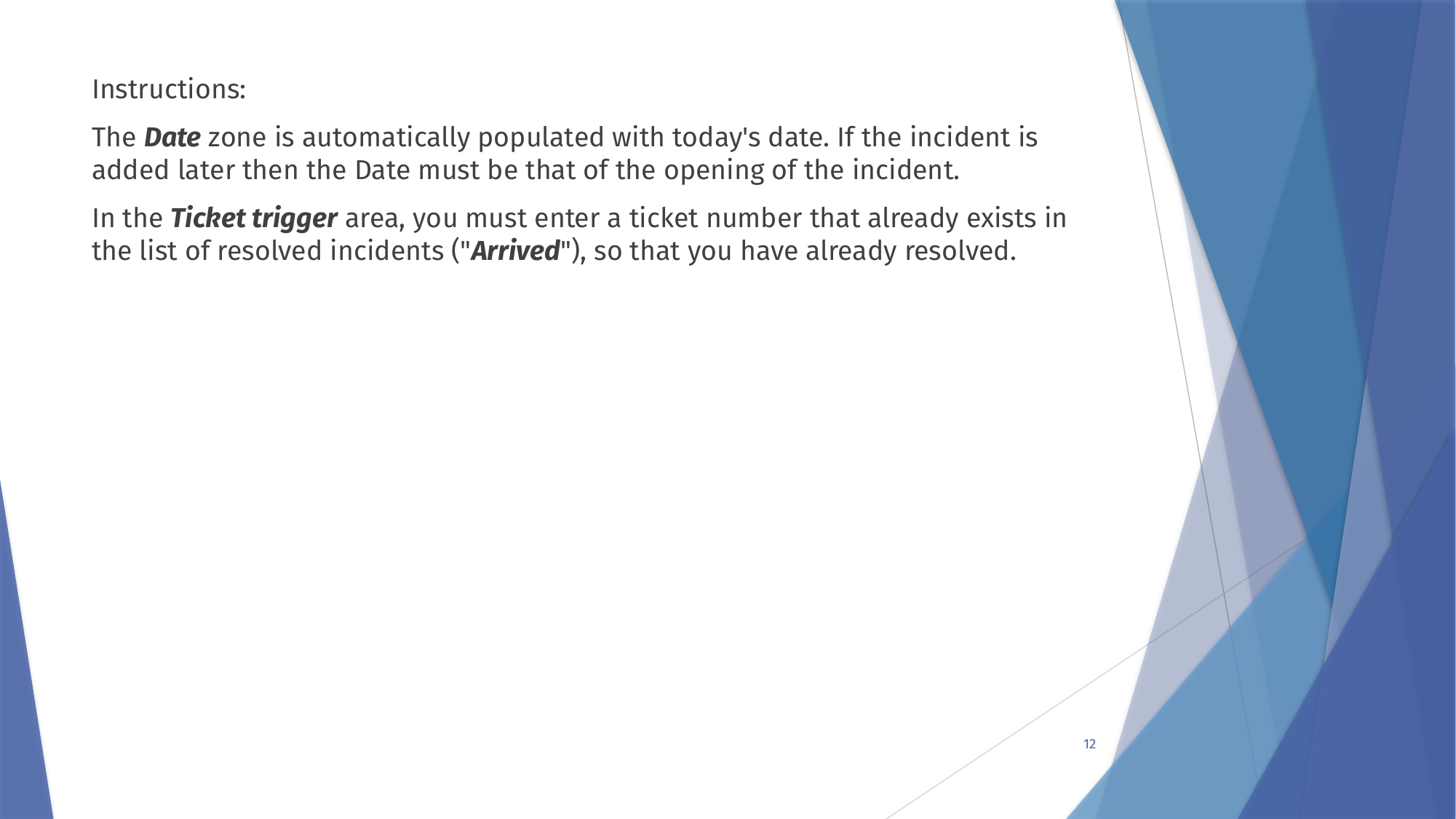

Instructions:
The Date zone is automatically populated with today's date. If the incident is added later then the Date must be that of the opening of the incident.
In the Ticket trigger area, you must enter a ticket number that already exists in the list of resolved incidents ("Arrived"), so that you have already resolved.
12